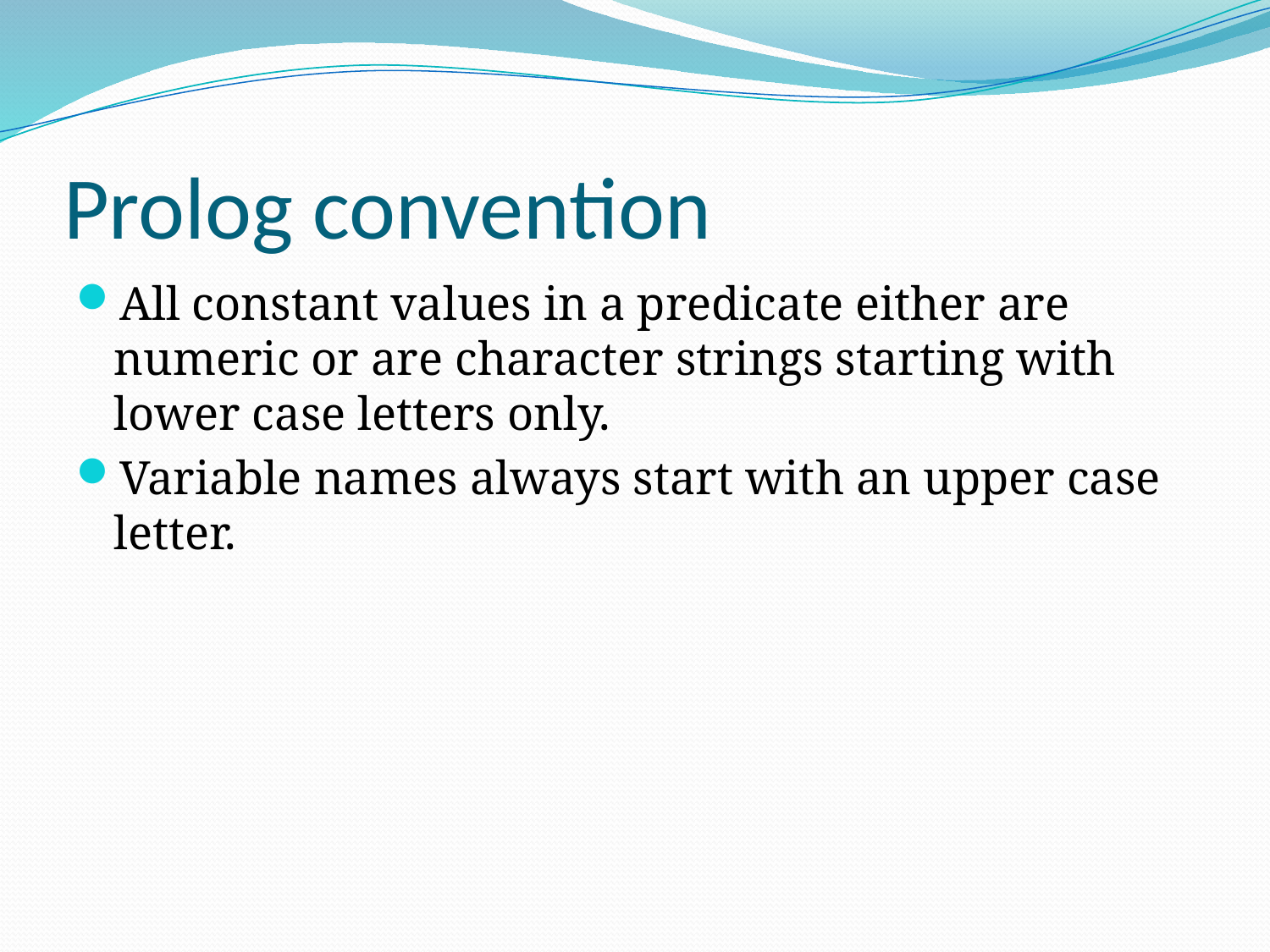

# Prolog convention
All constant values in a predicate either are numeric or are character strings starting with lower case letters only.
Variable names always start with an upper case letter.